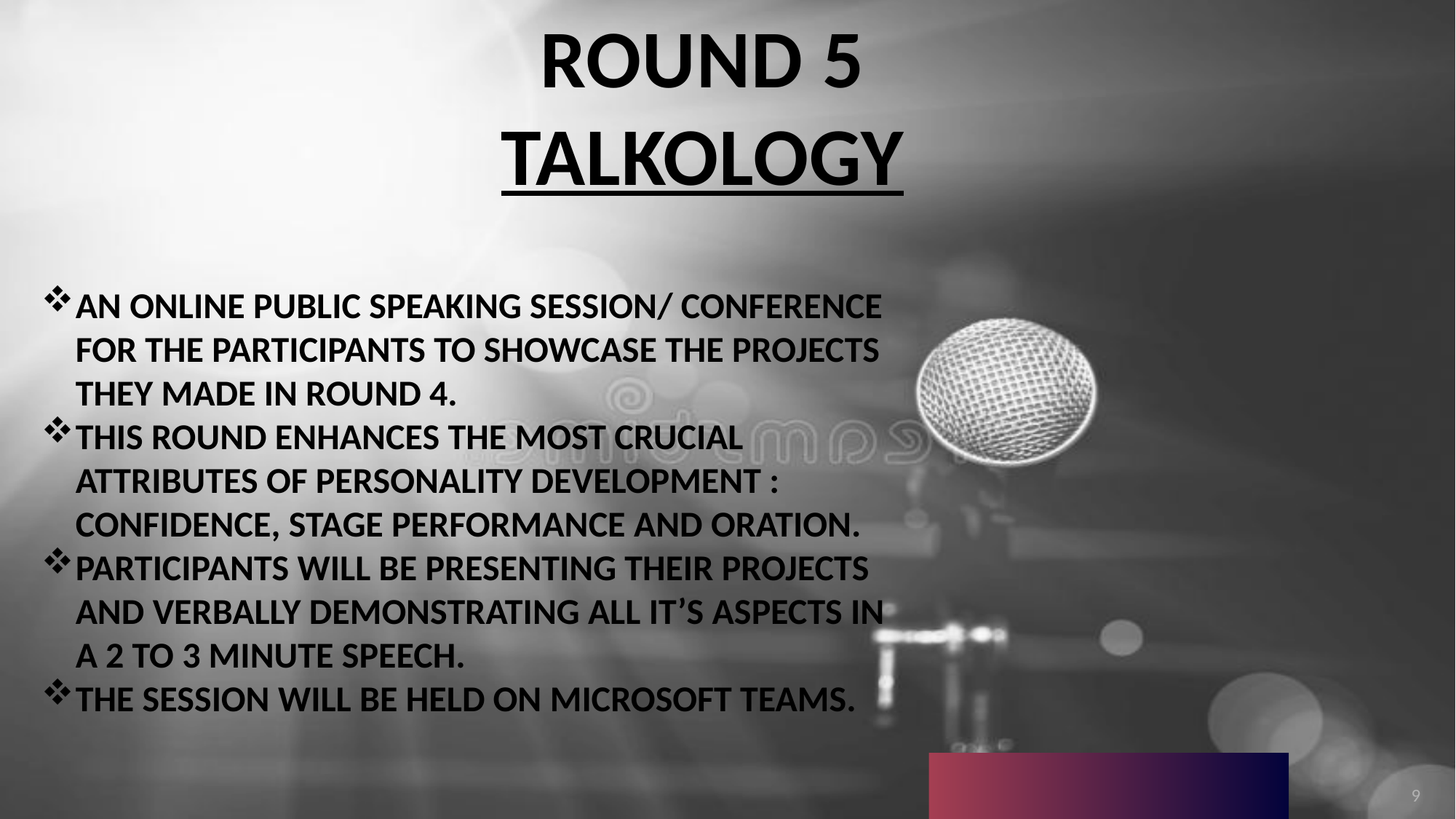

ROUND 5
TALKOLOGY
AN ONLINE PUBLIC SPEAKING SESSION/ CONFERENCE FOR THE PARTICIPANTS TO SHOWCASE THE PROJECTS THEY MADE IN ROUND 4.
THIS ROUND ENHANCES THE MOST CRUCIAL ATTRIBUTES OF PERSONALITY DEVELOPMENT : CONFIDENCE, STAGE PERFORMANCE AND ORATION.
PARTICIPANTS WILL BE PRESENTING THEIR PROJECTS AND VERBALLY DEMONSTRATING ALL IT’S ASPECTS IN A 2 TO 3 MINUTE SPEECH.
THE SESSION WILL BE HELD ON MICROSOFT TEAMS.

9